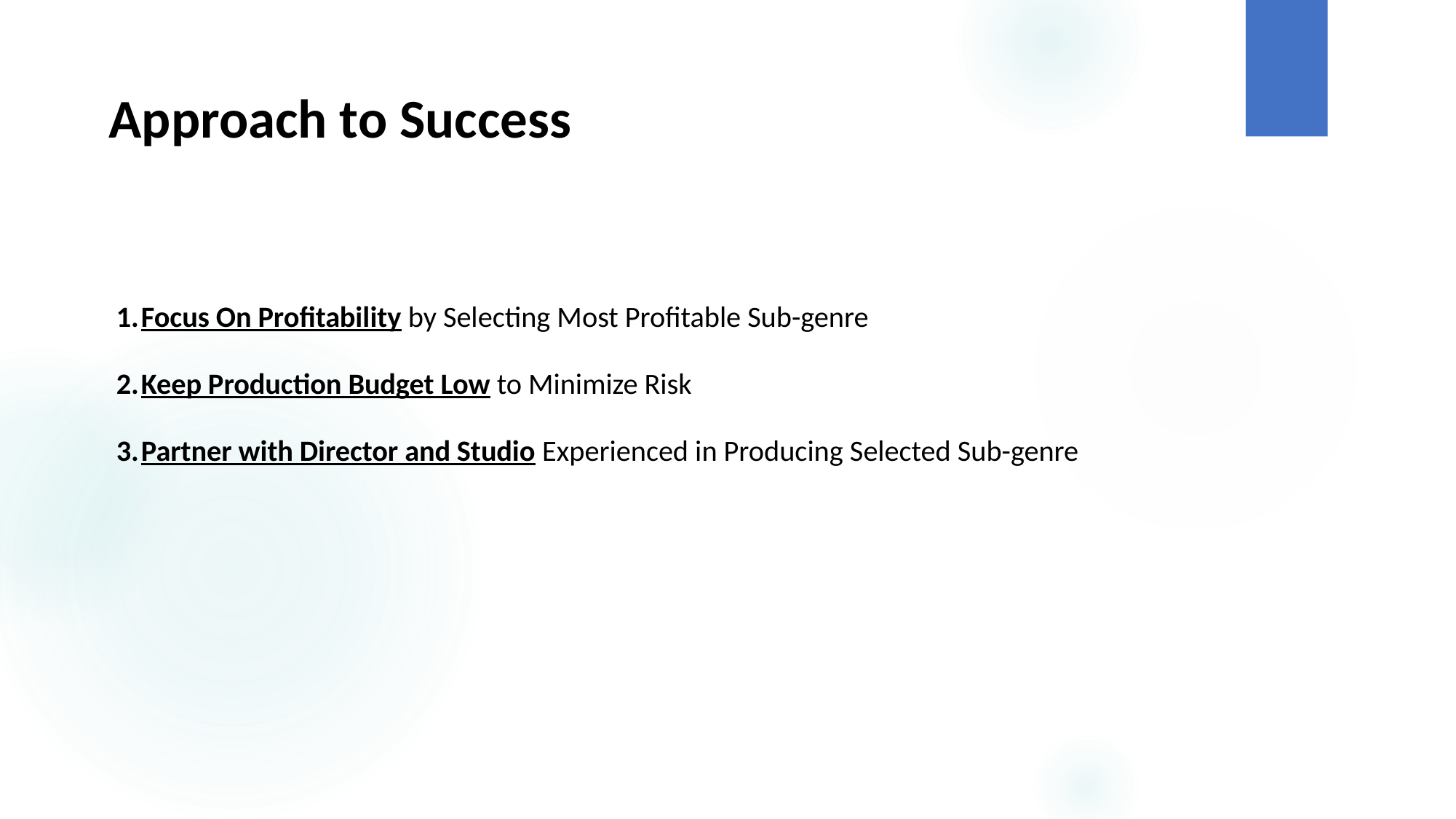

Approach to Success
# Focus On Profitability by Selecting Most Profitable Sub-genre

Keep Production Budget Low to Minimize Risk

Partner with Director and Studio Experienced in Producing Selected Sub-genre